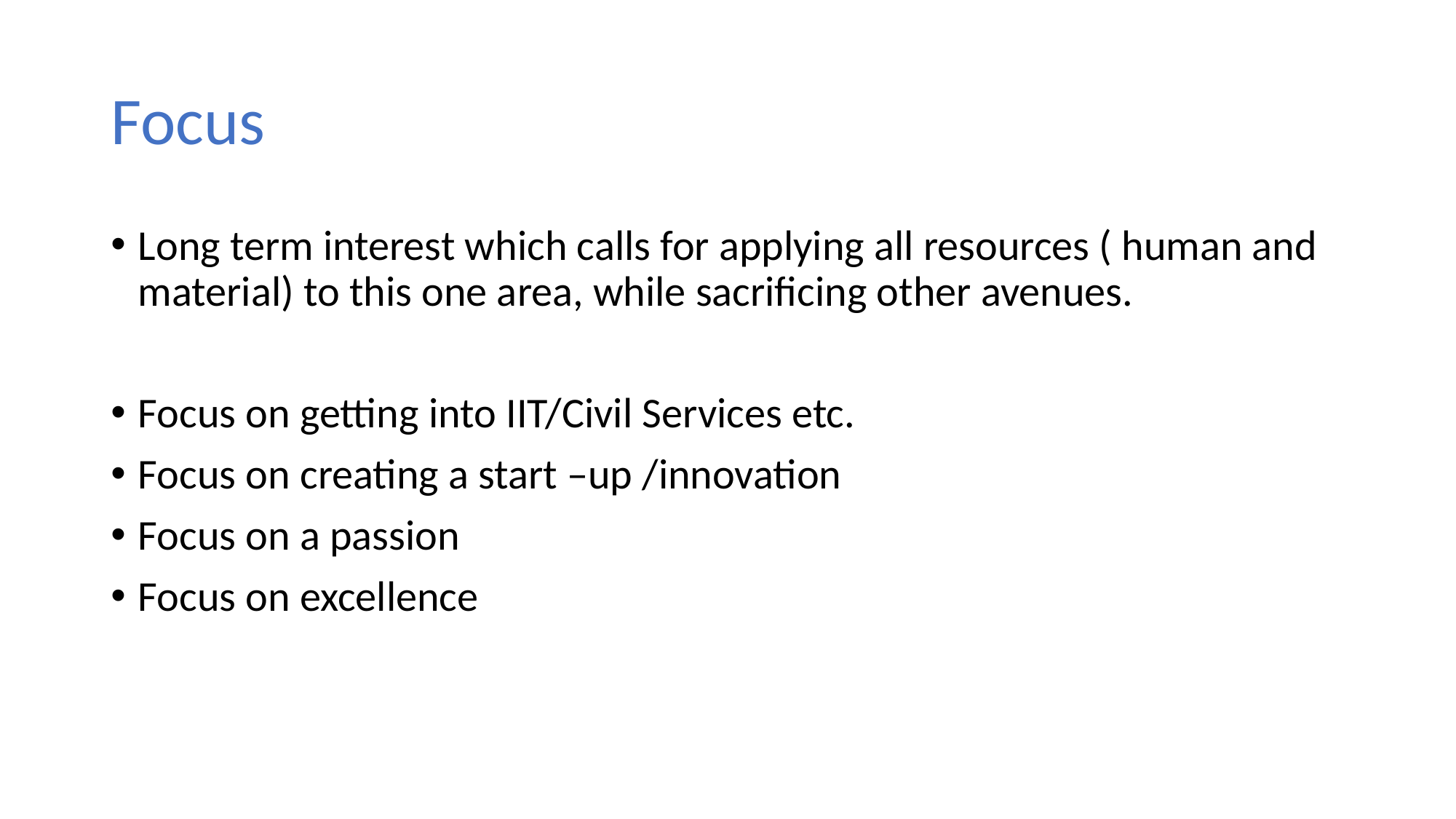

# Focus
Long term interest which calls for applying all resources ( human and material) to this one area, while sacrificing other avenues.

Focus on getting into IIT/Civil Services etc.
Focus on creating a start –up /innovation
Focus on a passion
Focus on excellence